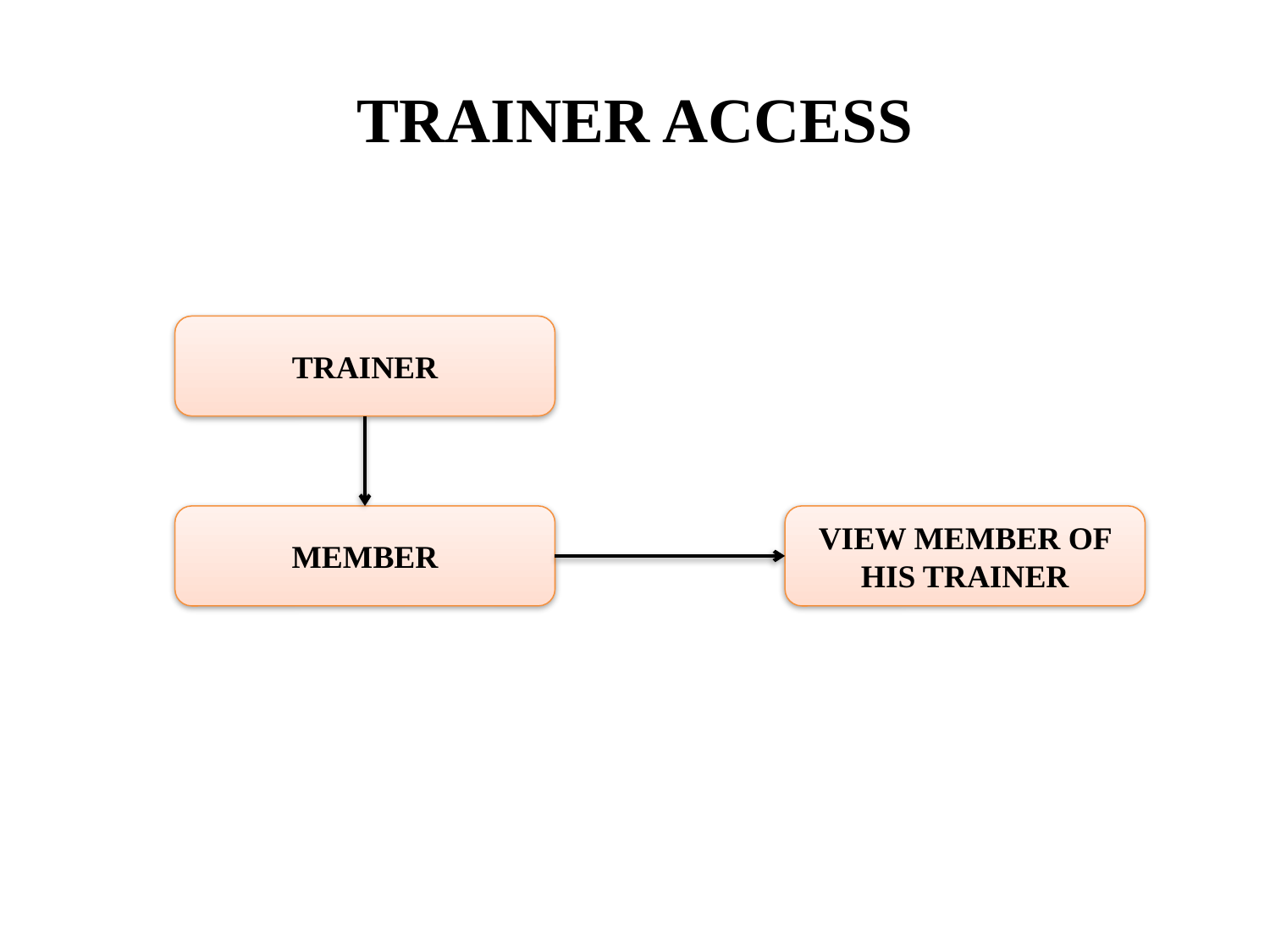

# TRAINER ACCESS
TRAINER
MEMBER

VIEW MEMBER OF HIS TRAINER